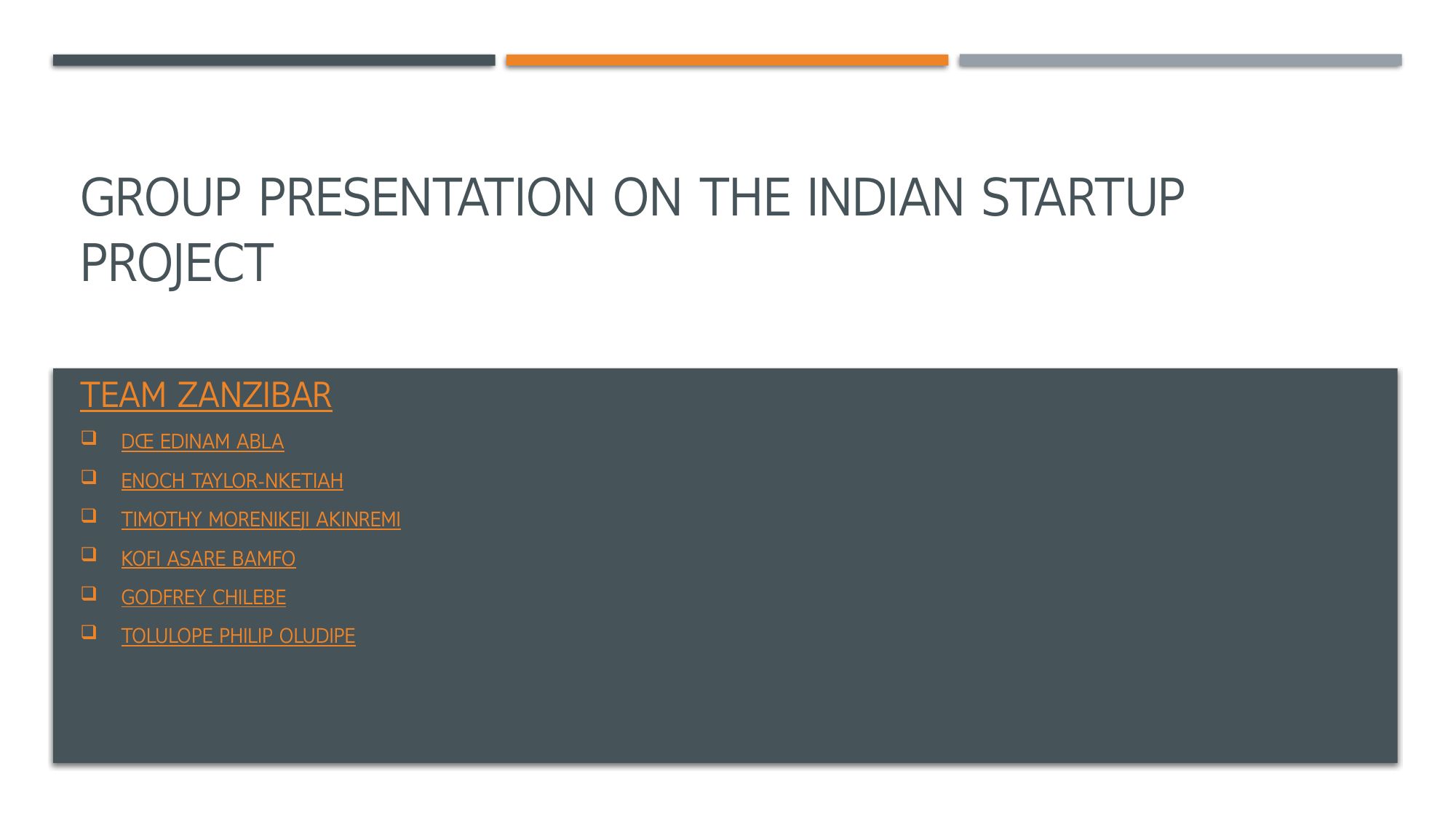

# Group presentation on the Indian Startup project
Team Zanzibar
Doe edinam abla
Enoch Taylor-nketiah
Timothy morenikeji akinremi
Kofi asare bamfo
Godfrey chilebe
Tolulope Philip oludipe